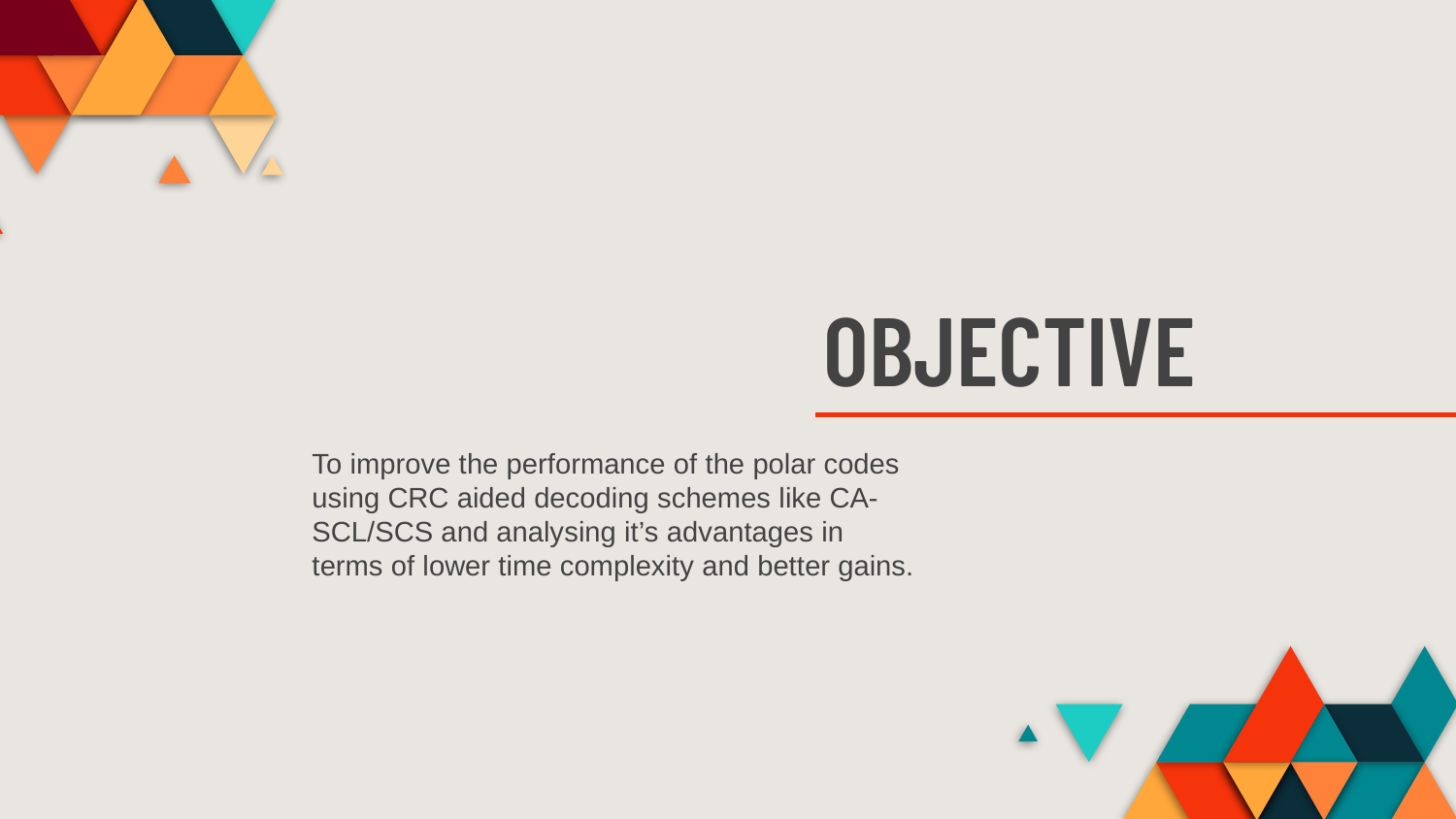

# OBJECTIVE
To improve the performance of the polar codes using CRC aided decoding schemes like CA-SCL/SCS and analysing it’s advantages in terms of lower time complexity and better gains.